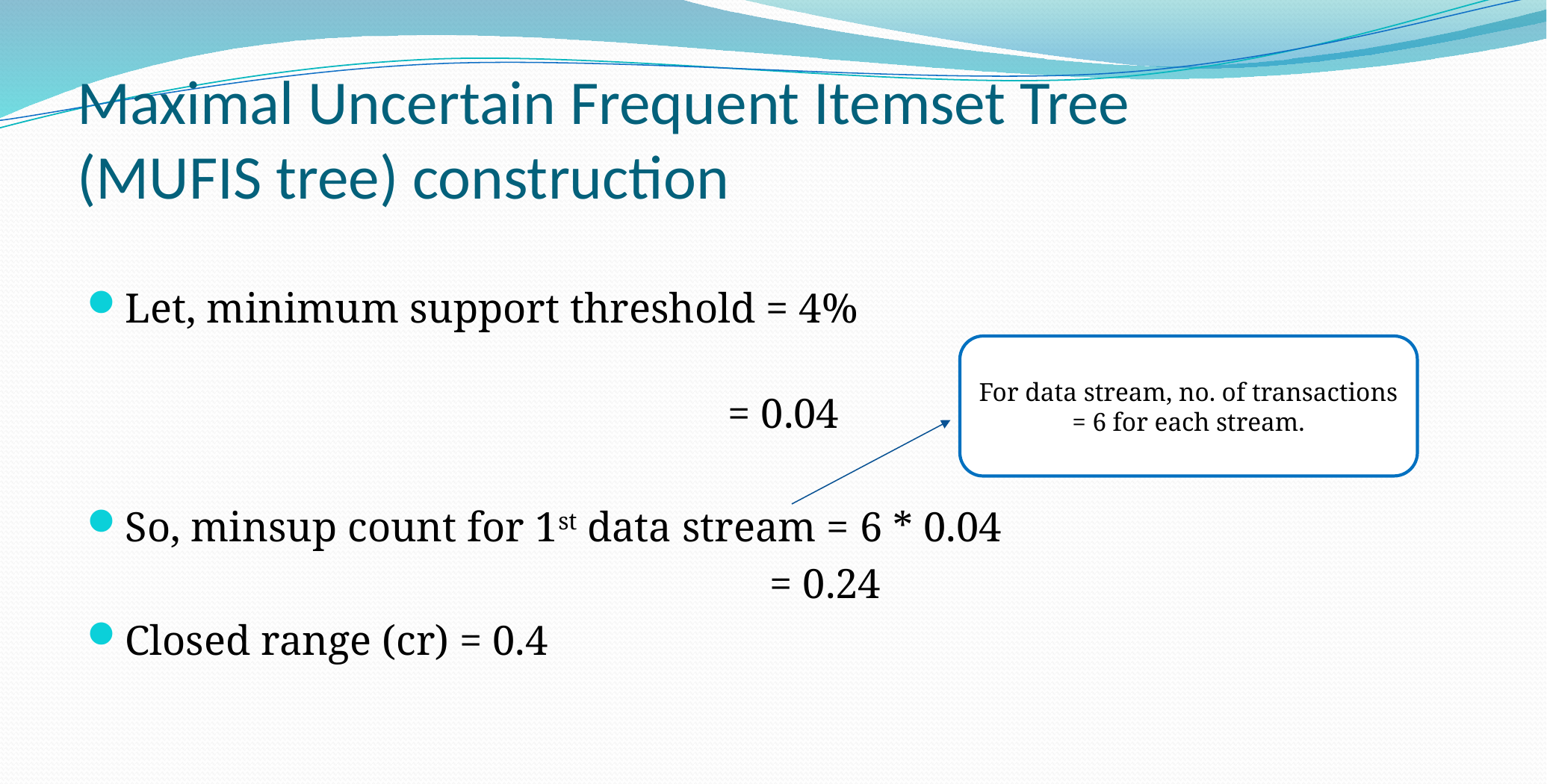

# Maximal Uncertain Frequent Itemset Tree (MUFIS tree) construction

Let, minimum support threshold = 4%
						     = 0.04

So, minsup count for 1st data stream = 6 * 0.04
						         = 0.24
Closed range (cr) = 0.4
For data stream, no. of transactions = 6 for each stream.